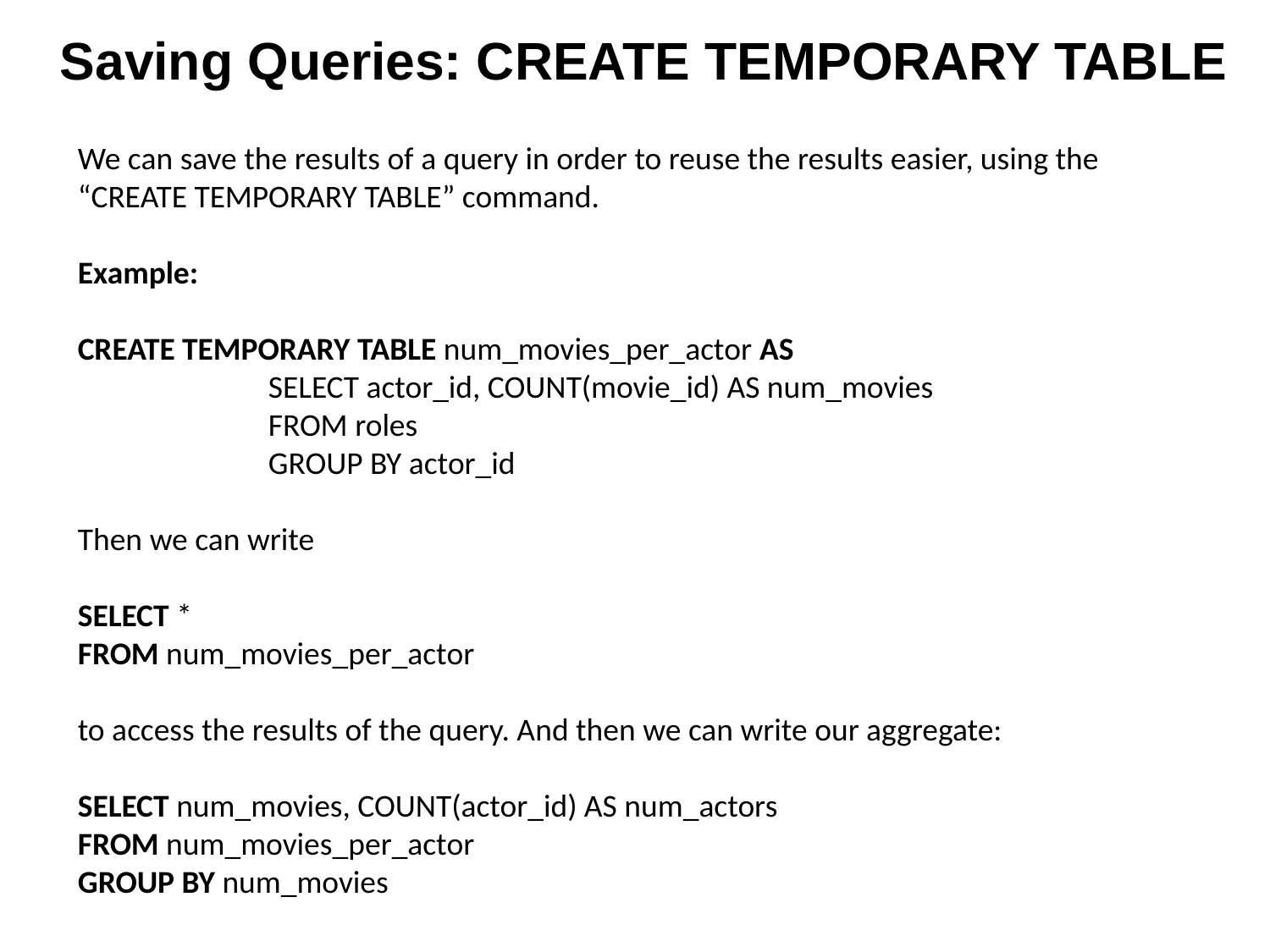

Saving Queries: CREATE TEMPORARY TABLE
We can save the results of a query in order to reuse the results easier, using the “CREATE TEMPORARY TABLE” command.

Example:

CREATE TEMPORARY TABLE num_movies_per_actor AS
	SELECT actor_id, COUNT(movie_id) AS num_movies
	FROM roles
	GROUP BY actor_id
Then we can write

SELECT *
FROM num_movies_per_actor
to access the results of the query. And then we can write our aggregate:
SELECT num_movies, COUNT(actor_id) AS num_actors
FROM num_movies_per_actor
GROUP BY num_movies